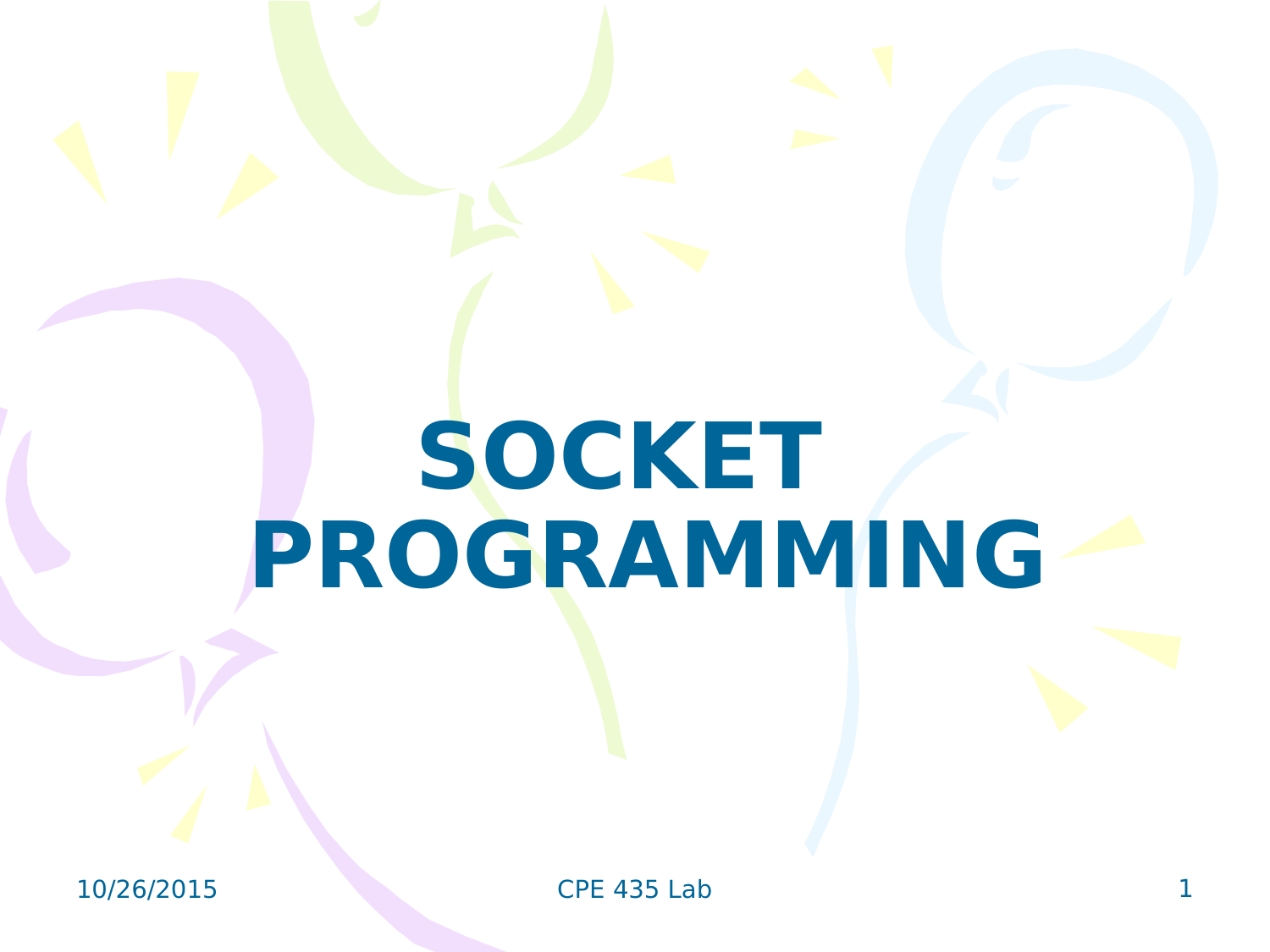

# SOCKET  PROGRAMMING
1
10/26/2015
CPE 435 Lab